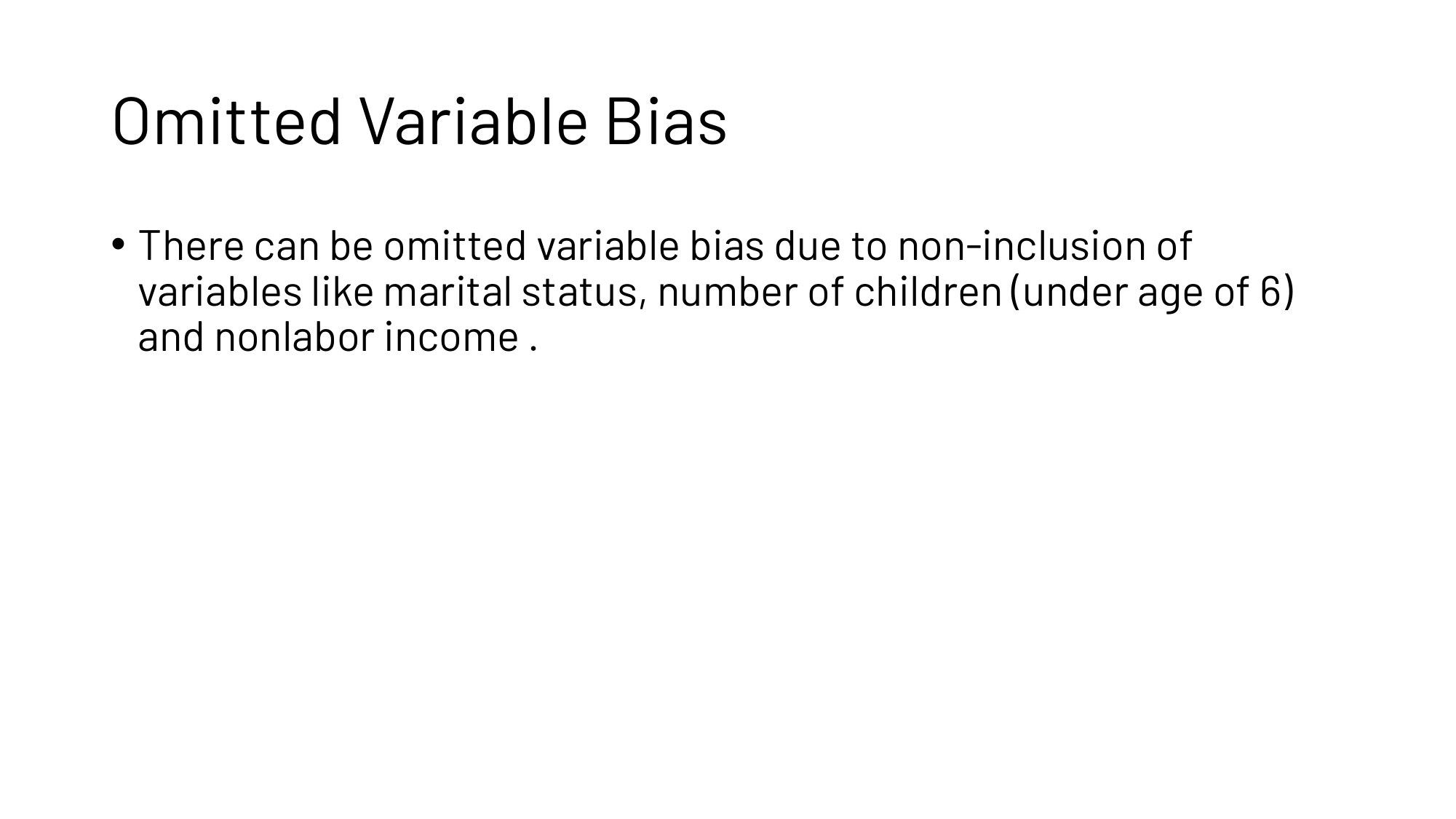

# Omitted Variable Bias
There can be omitted variable bias due to non-inclusion of variables like marital status, number of children (under age of 6) and nonlabor income .